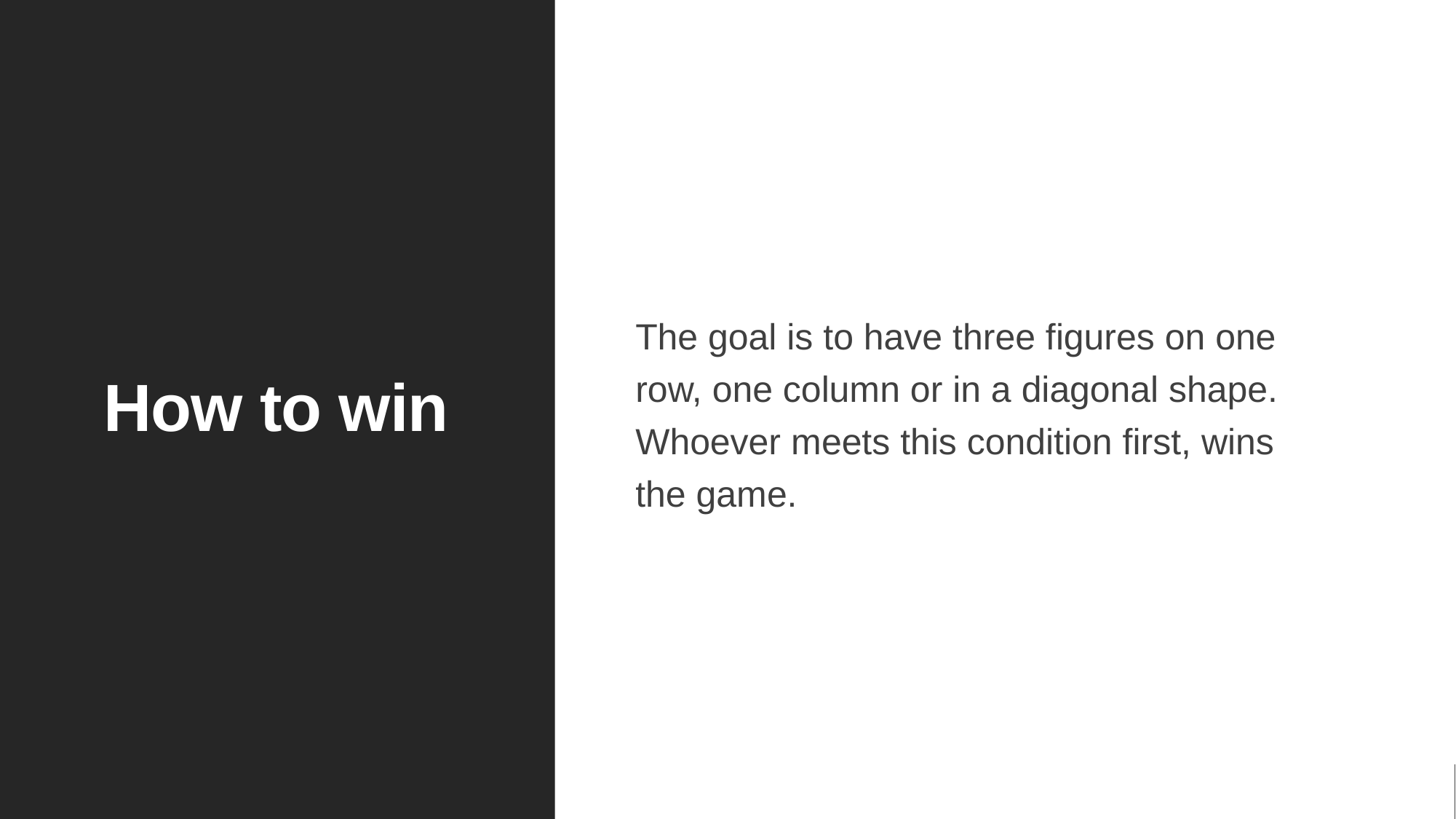

# How to win
The goal is to have three figures on one row, one column or in a diagonal shape. Whoever meets this condition first, wins the game.